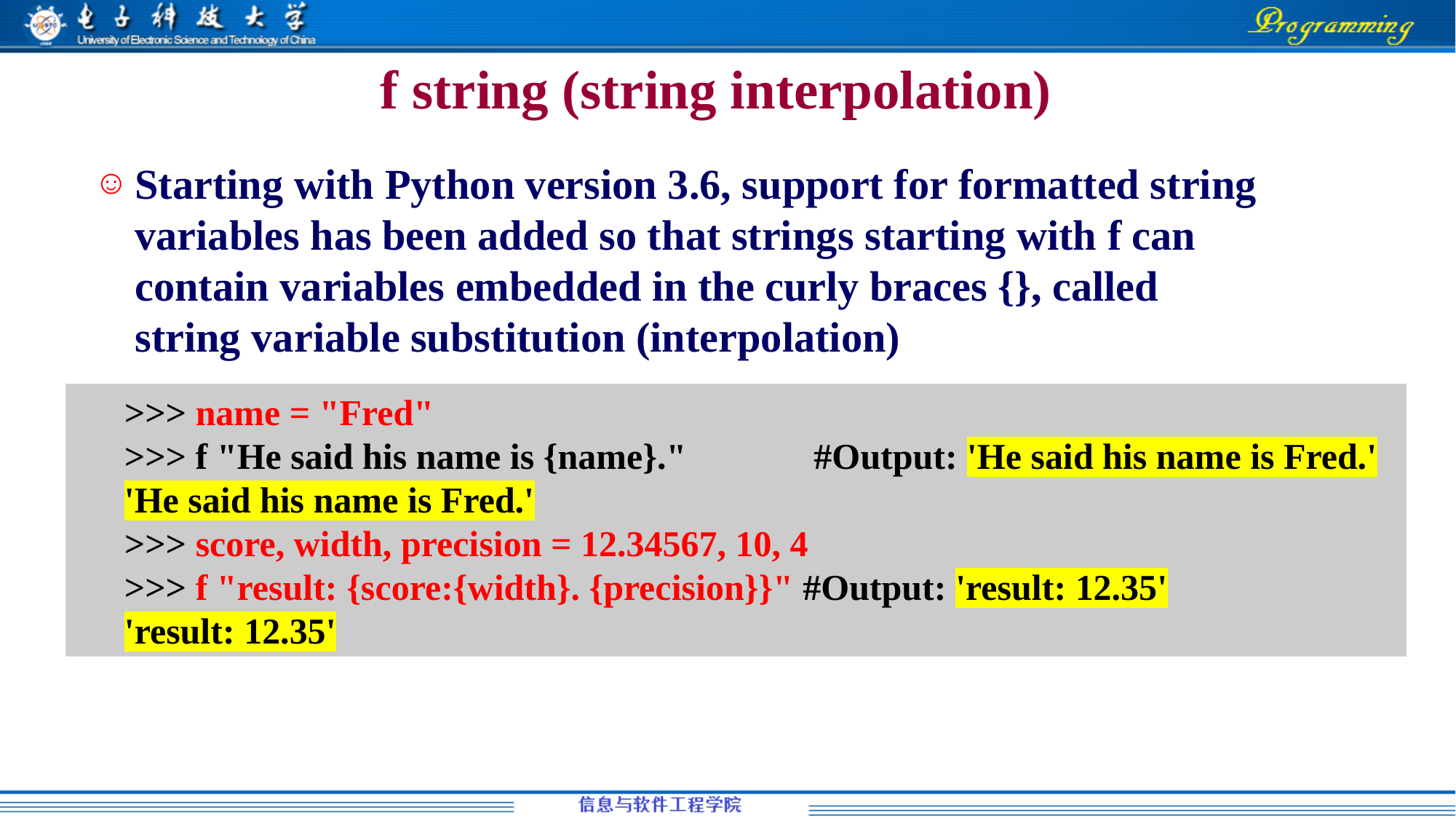

# f string (string interpolation)
Starting with Python version 3.6, support for formatted string variables has been added so that strings starting with f can contain variables embedded in the curly braces {}, called string variable substitution (interpolation)
>>> name = "Fred"
>>> f "He said his name is {name}."              #Output: 'He said his name is Fred.'
'He said his name is Fred.'
>>> score, width, precision = 12.34567, 10, 4
>>> f "result: {score:{width}. {precision}}" #Output: 'result: 12.35'
'result: 12.35'